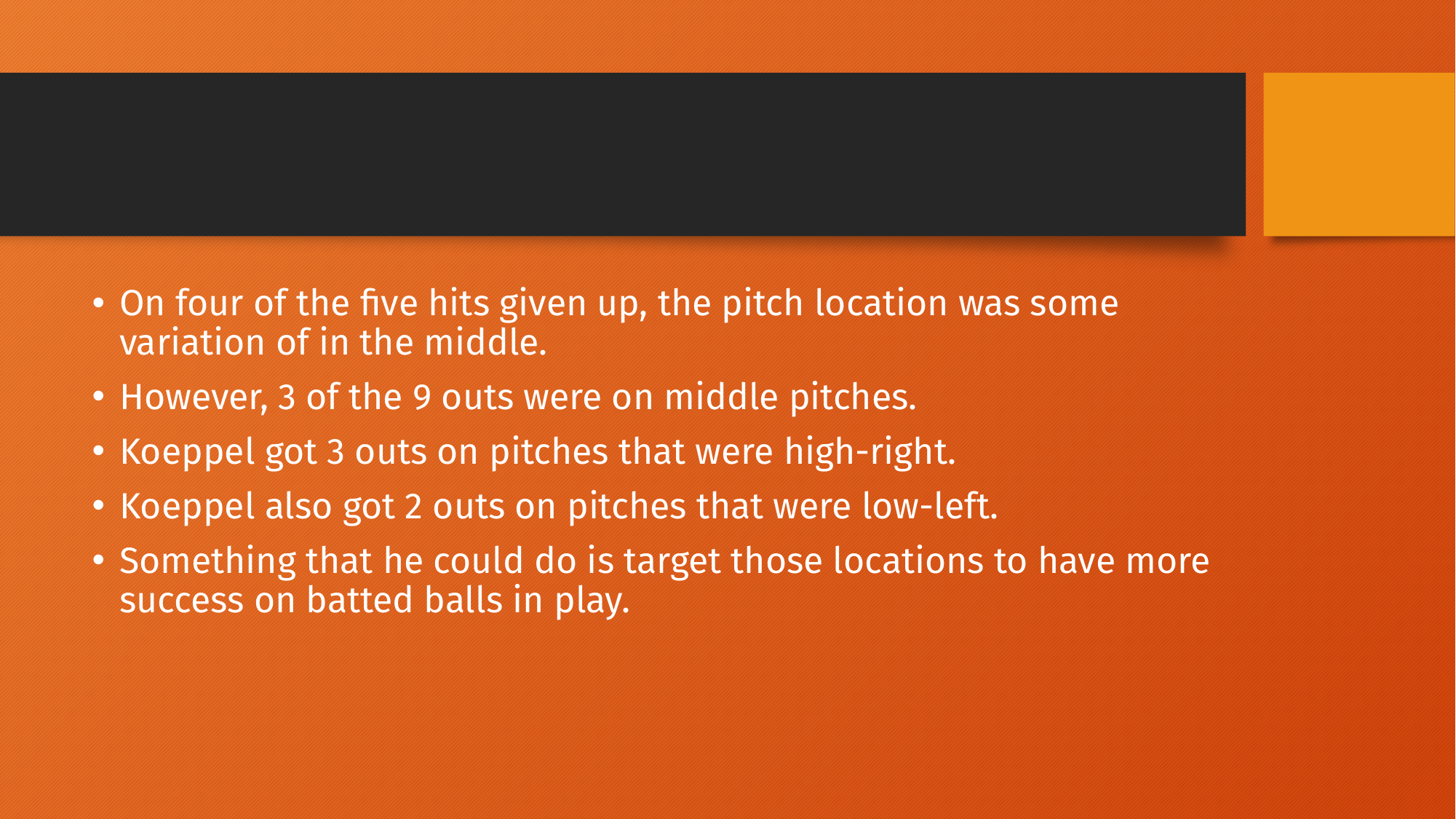

#
On four of the five hits given up, the pitch location was some variation of in the middle.
However, 3 of the 9 outs were on middle pitches.
Koeppel got 3 outs on pitches that were high-right.
Koeppel also got 2 outs on pitches that were low-left.
Something that he could do is target those locations to have more success on batted balls in play.